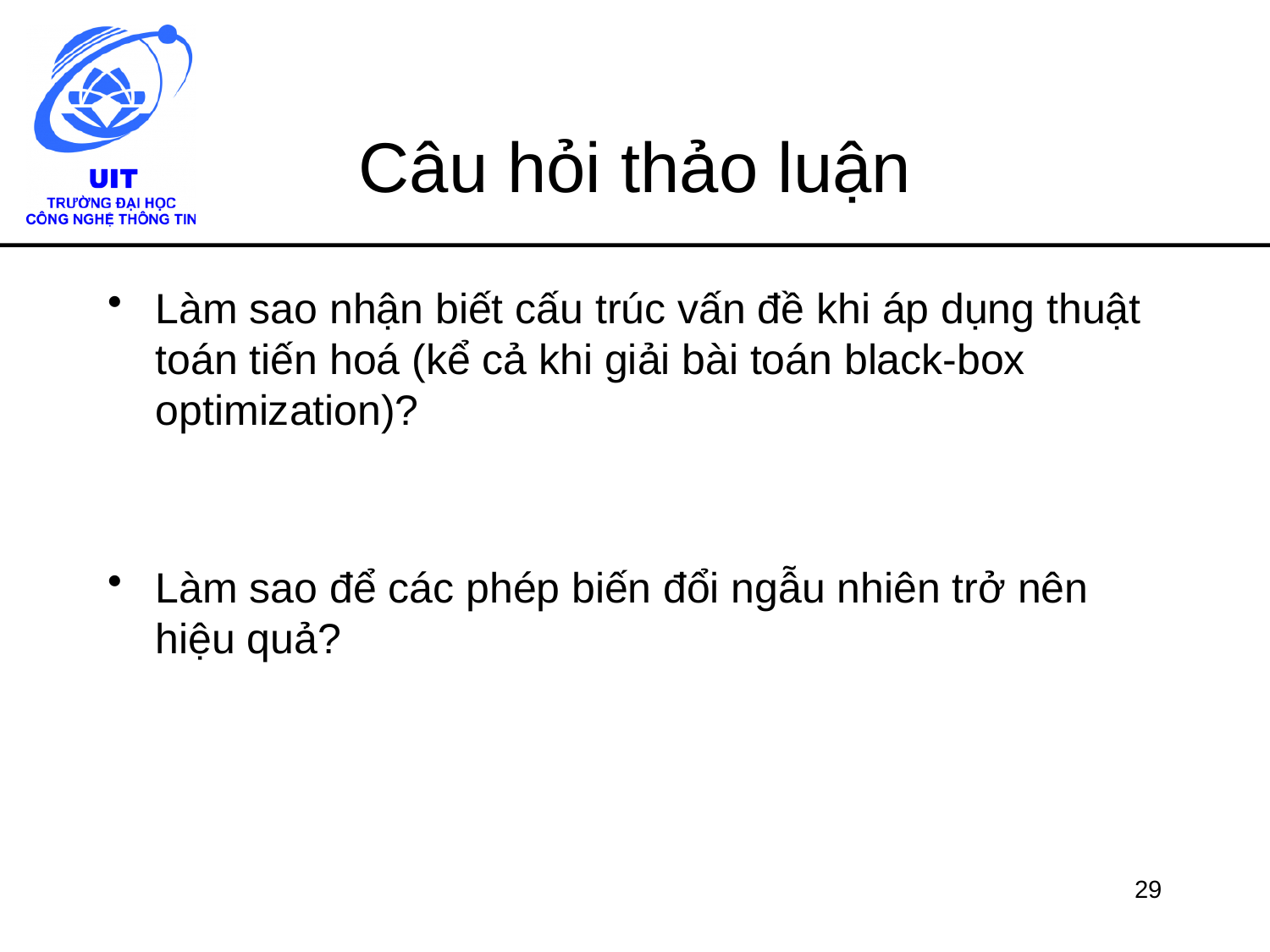

# Câu hỏi thảo luận
Làm sao nhận biết cấu trúc vấn đề khi áp dụng thuật toán tiến hoá (kể cả khi giải bài toán black-box optimization)?

Làm sao để các phép biến đổi ngẫu nhiên trở nên hiệu quả?

29